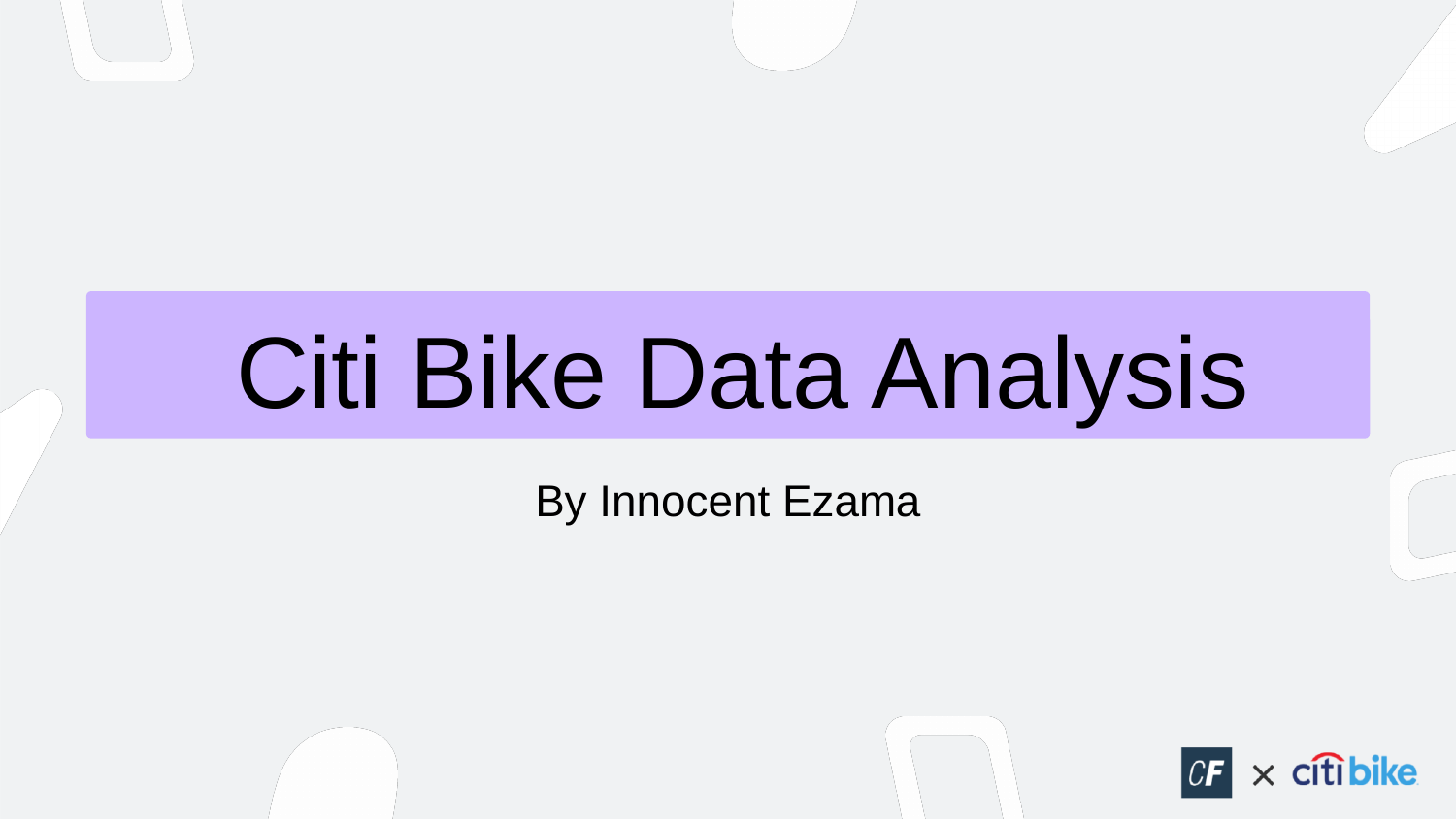

# Citi Bike Data Analysis

By Innocent Ezama